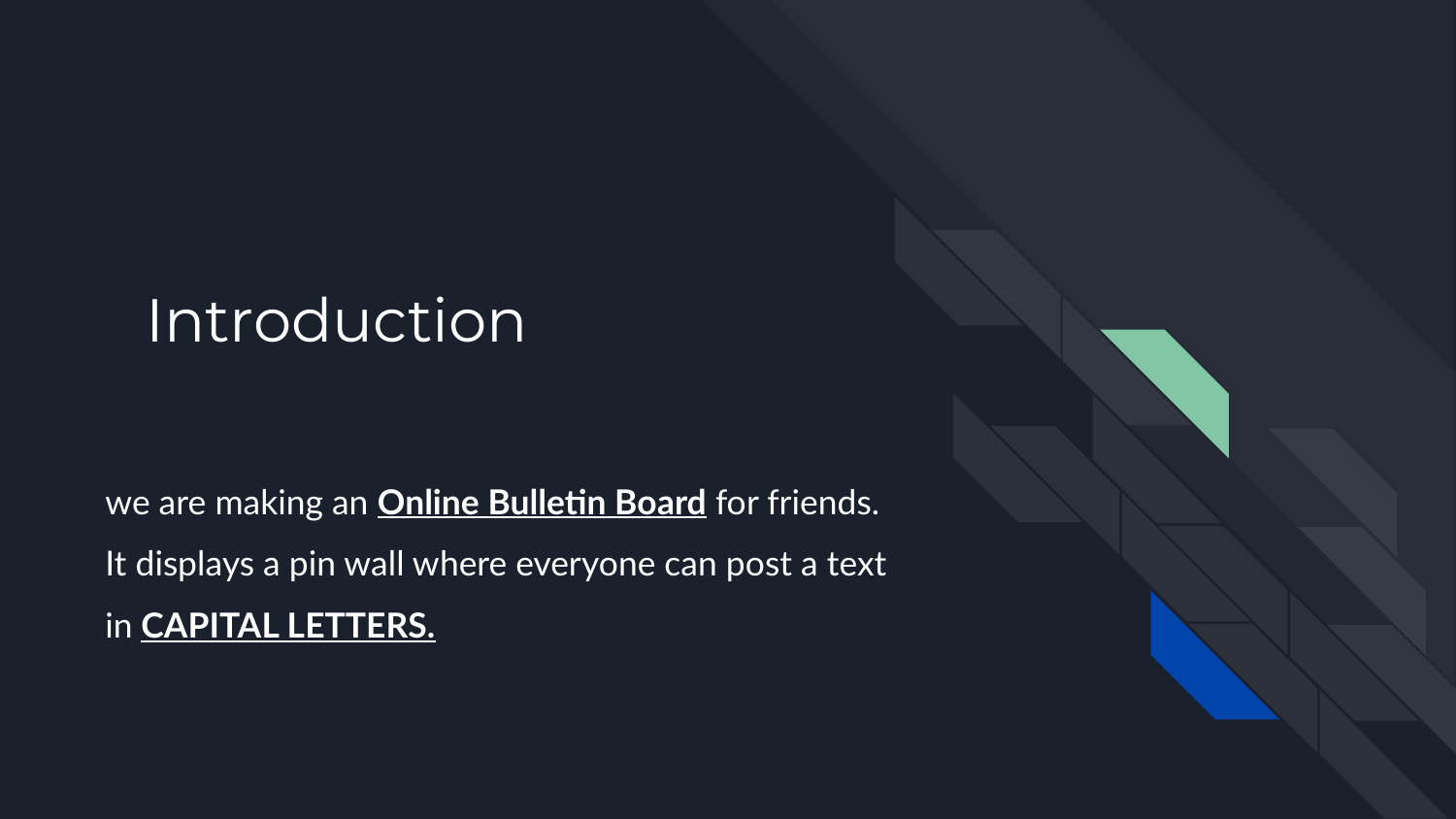

# Introduction
we are making an Online Bulletin Board for friends. It displays a pin wall where everyone can post a text in CAPITAL LETTERS.